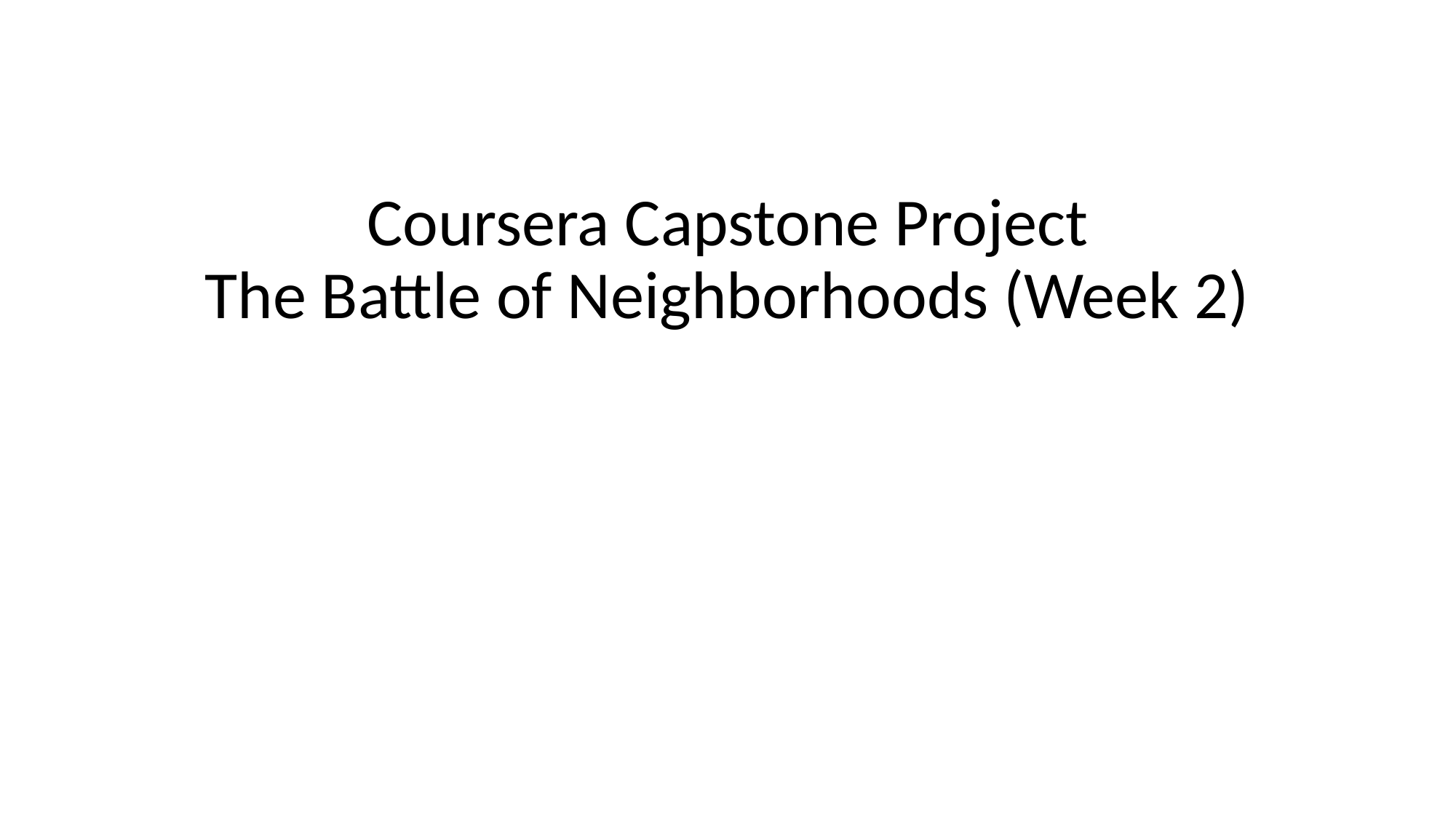

# Coursera Capstone Project The Battle of Neighborhoods (Week 2)